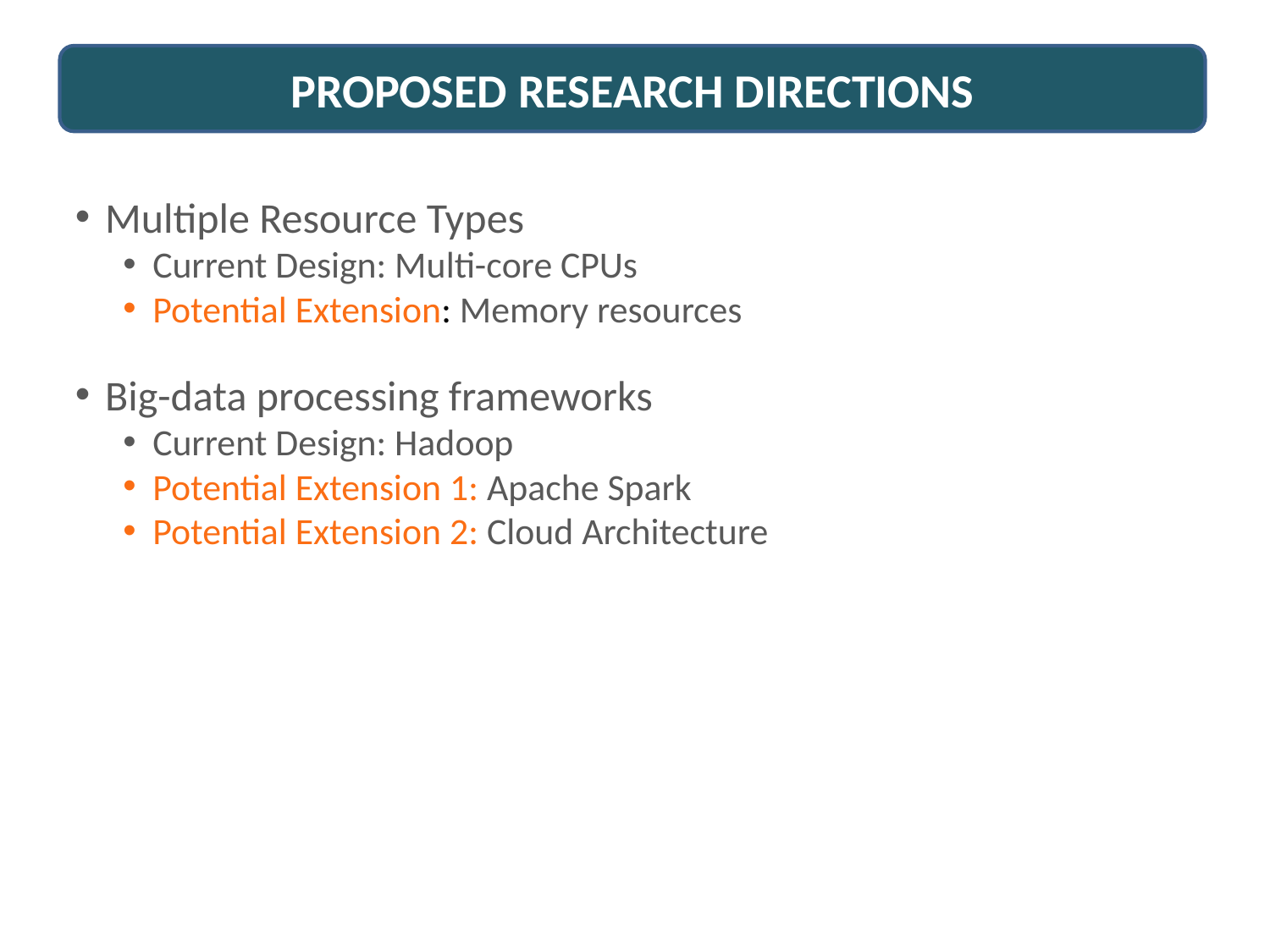

PROPOSED RESEARCH DIRECTIONS

Multiple Resource Types
Current Design: Multi-core CPUs
Potential Extension: Memory resources

Big-data processing frameworks
Current Design: Hadoop
Potential Extension 1: Apache Spark
Potential Extension 2: Cloud Architecture